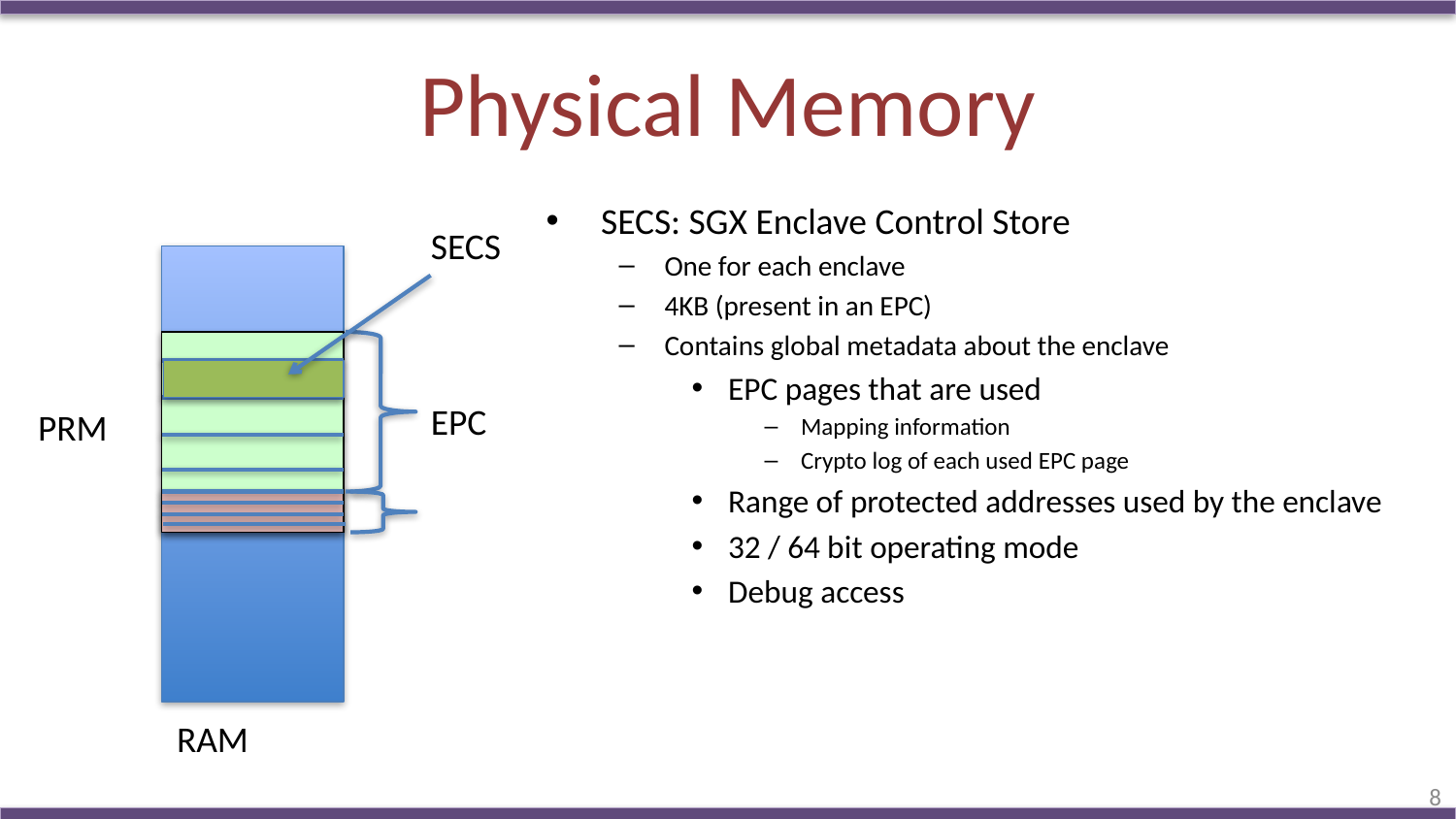

# Physical Memory
SECS: SGX Enclave Control Store
One for each enclave
4KB (present in an EPC)
Contains global metadata about the enclave
EPC pages that are used
Mapping information
Crypto log of each used EPC page
Range of protected addresses used by the enclave
32 / 64 bit operating mode
Debug access

SECS

EPC
PRM

RAM
8